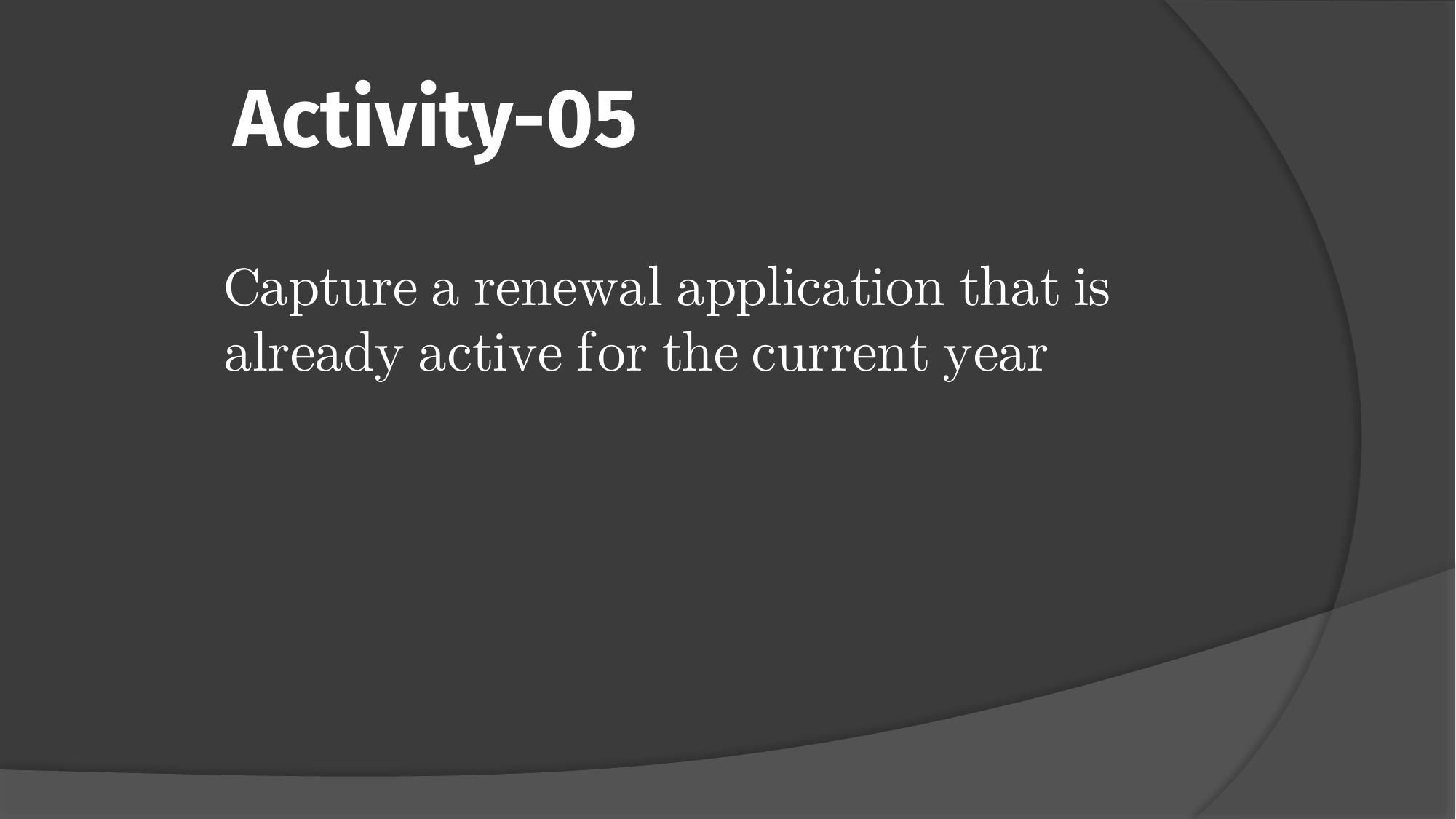

# Activity-05
Capture a renewal application that is already active for the current year